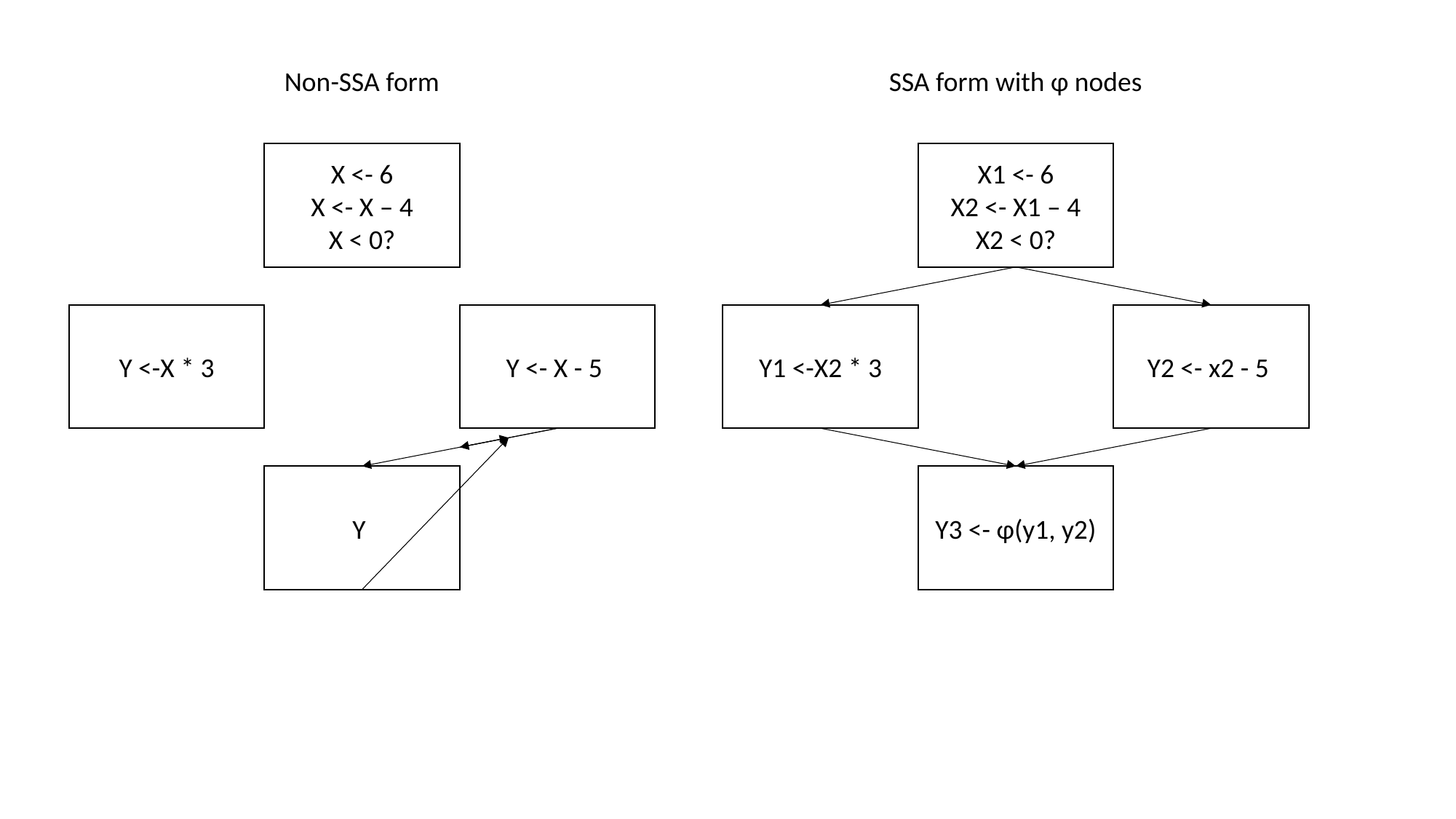

Non-SSA form
SSA form with ɸ nodes
X <- 6
X <- X – 4
X < 0?
X1 <- 6
X2 <- X1 – 4
X2 < 0?
Y <-X * 3
Y <- X - 5
Y1 <-X2 * 3
Y2 <- x2 - 5
Y
Y3 <- ɸ(y1, y2)